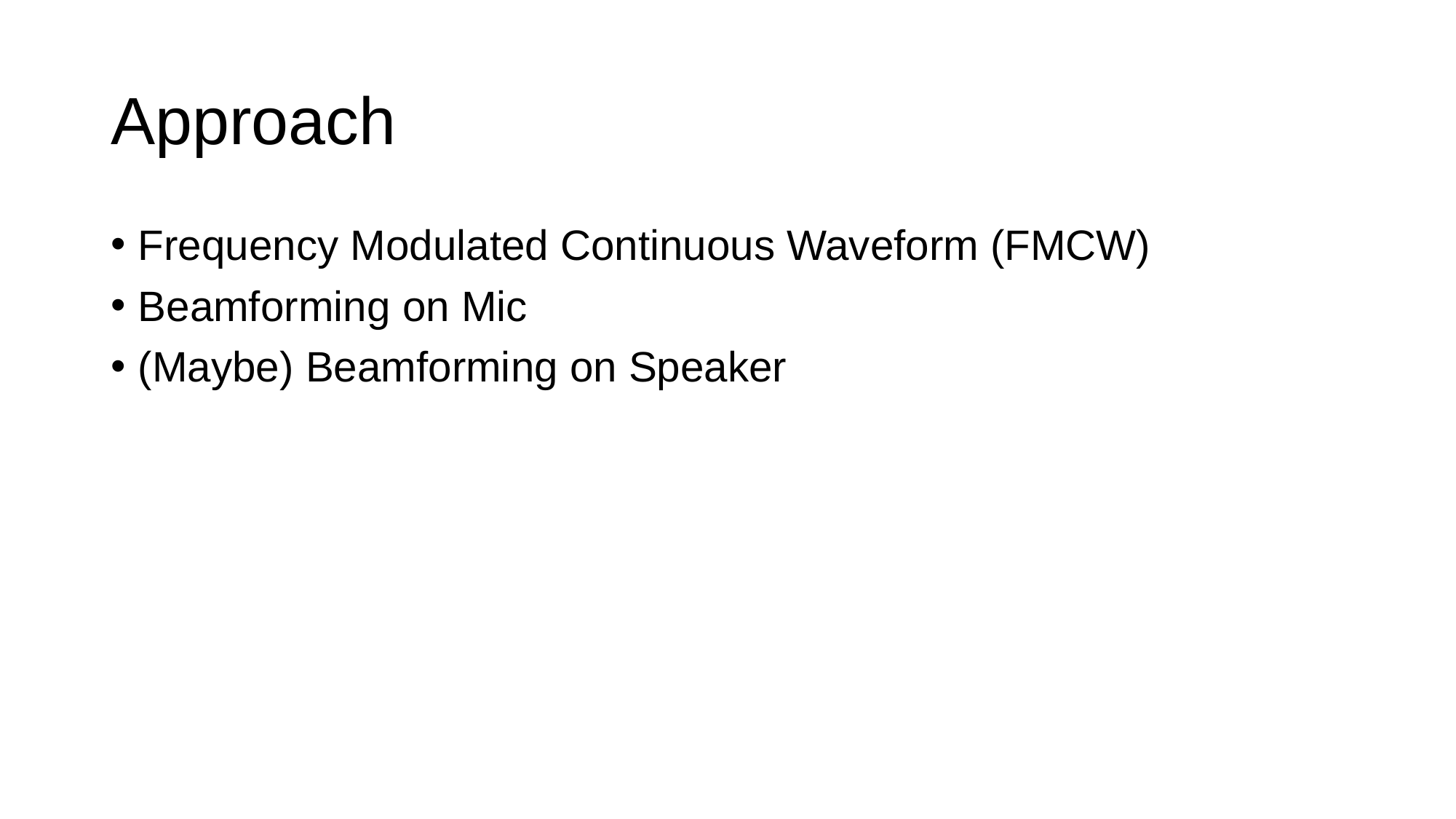

# Approach
Frequency Modulated Continuous Waveform (FMCW)
Beamforming on Mic
(Maybe) Beamforming on Speaker